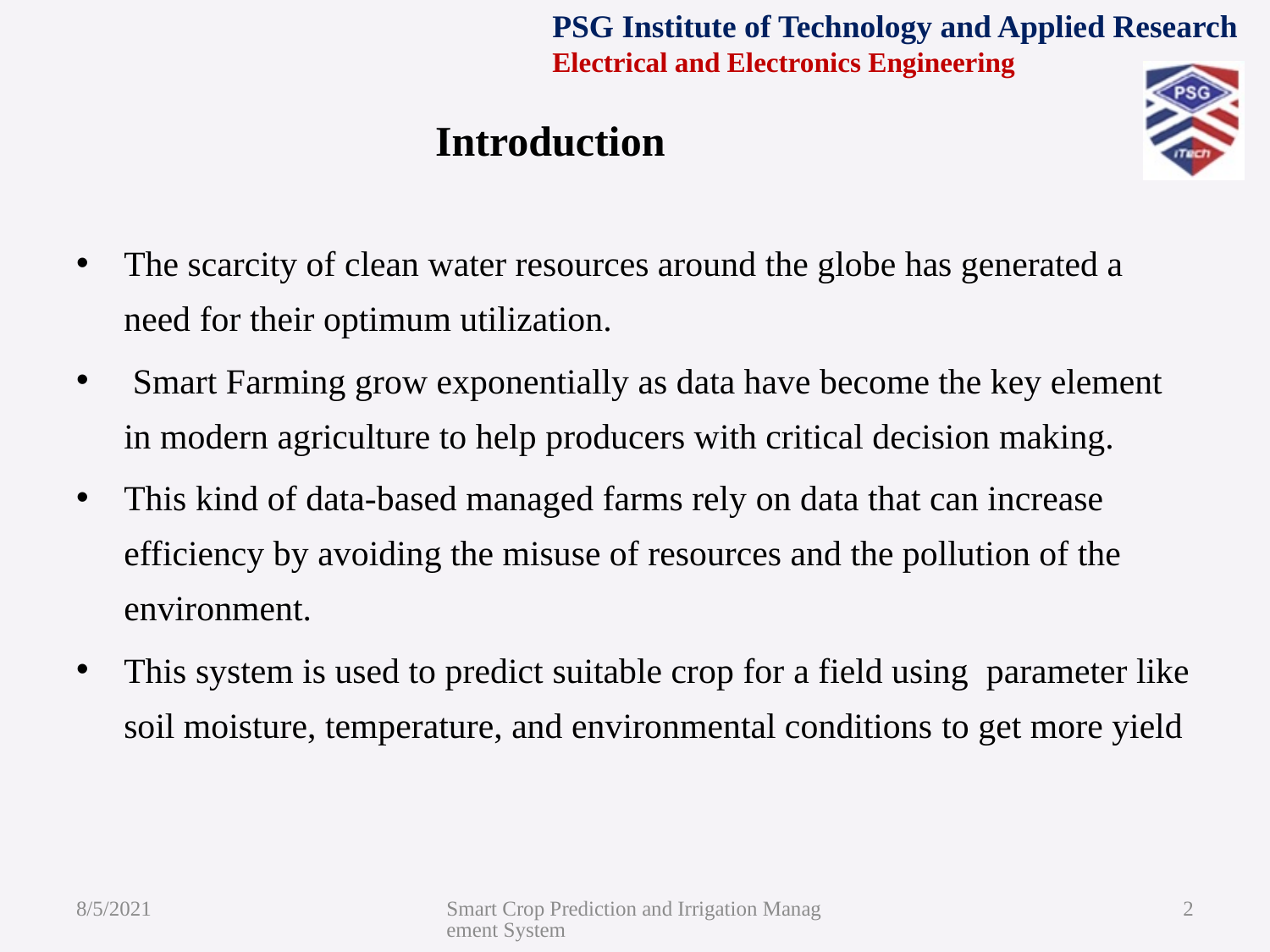

# Introduction
The scarcity of clean water resources around the globe has generated a need for their optimum utilization.
 Smart Farming grow exponentially as data have become the key element in modern agriculture to help producers with critical decision making.
This kind of data-based managed farms rely on data that can increase efficiency by avoiding the misuse of resources and the pollution of the environment.
This system is used to predict suitable crop for a field using  parameter like soil moisture, temperature, and environmental conditions to get more yield

8/5/2021
Smart Crop Prediction and Irrigation Management System
2